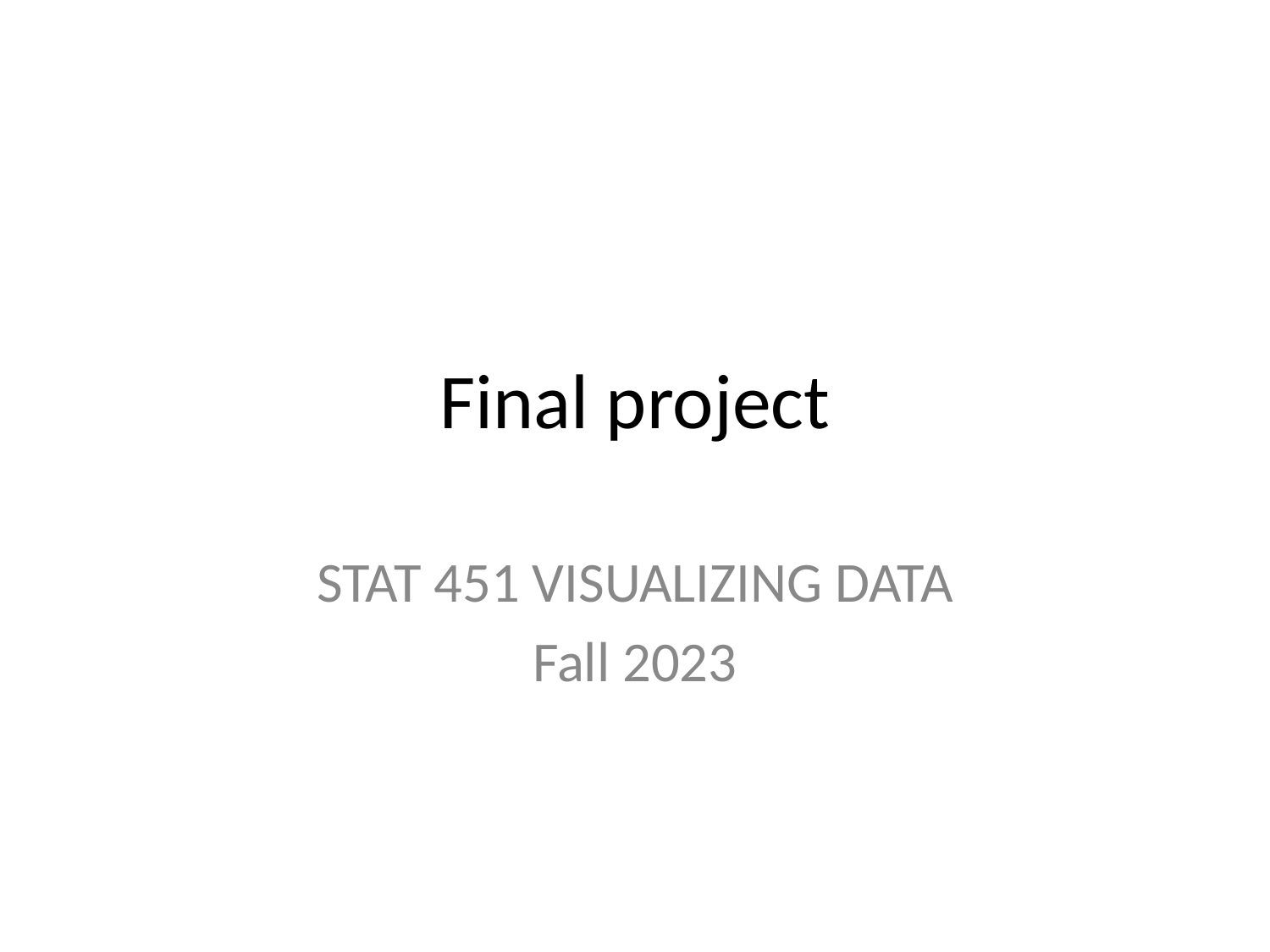

# Final project
STAT 451 VISUALIZING DATA
Fall 2023